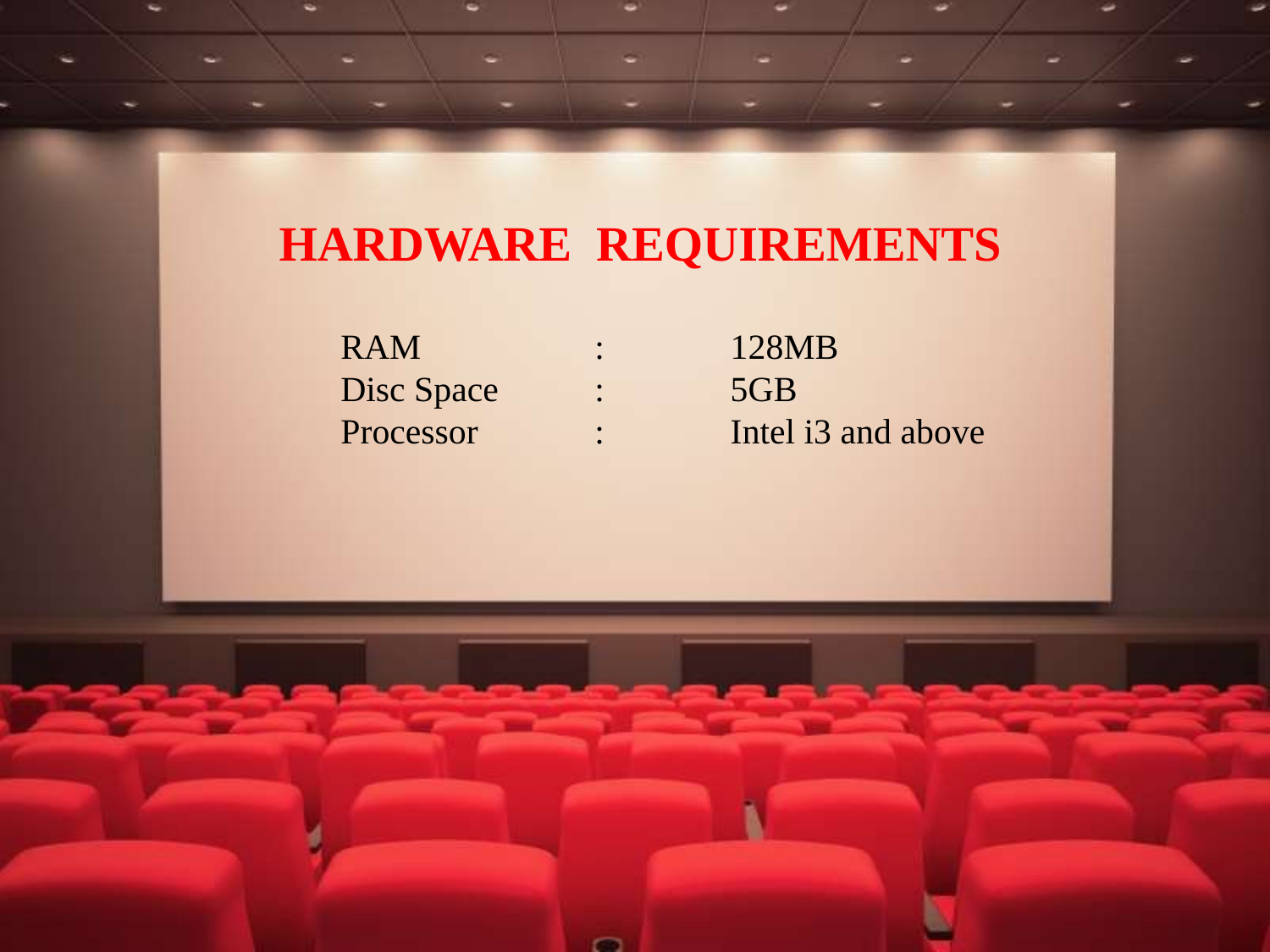

# HARDWARE  REQUIREMENTS
RAM 		:	 128MB
Disc Space 	:	 5GB
Processor   	: 	 Intel i3 and above